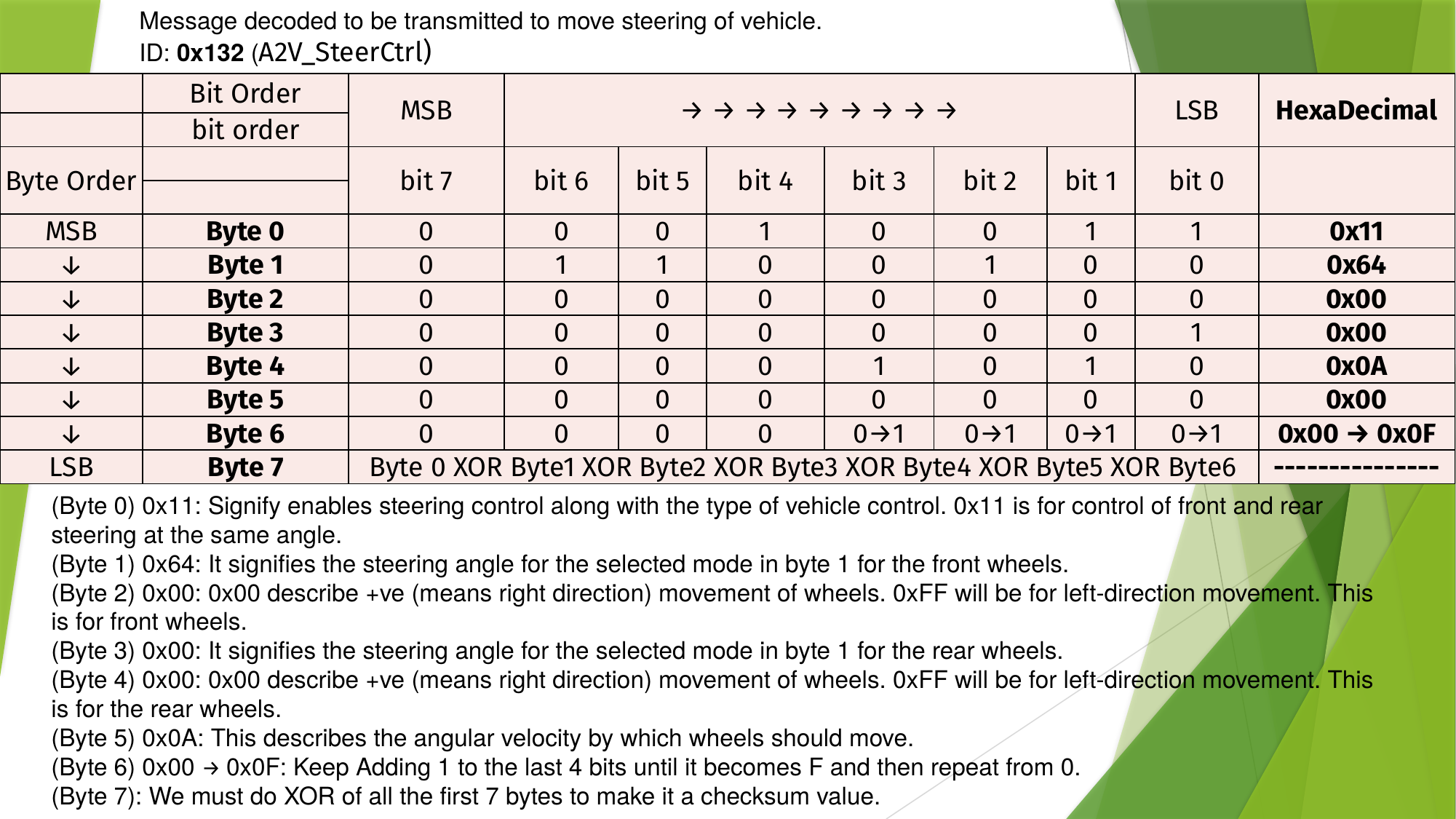

Message decoded to be transmitted to move steering of vehicle.
ID: 0x132 (A2V_SteerCtrl)
|  | Bit Order | MSB | → → → → → → → → → |  |  |  |  |  | LSB | HexaDecimal |
| --- | --- | --- | --- | --- | --- | --- | --- | --- | --- | --- |
|  | bit order |  |  |  |  |  |  |  |  |  |
| Byte Order |  | bit 7 | bit 6 | bit 5 | bit 4 | bit 3 | bit 2 | bit 1 | bit 0 |  |
|  |  |  |  |  |  |  |  |  |  |  |
| MSB | Byte 0 | 0 | 0 | 0 | 1 | 0 | 0 | 1 | 1 | 0x11 |
| ↓ | Byte 1 | 0 | 1 | 1 | 0 | 0 | 1 | 0 | 0 | 0x64 |
| ↓ | Byte 2 | 0 | 0 | 0 | 0 | 0 | 0 | 0 | 0 | 0x00 |
| ↓ | Byte 3 | 0 | 0 | 0 | 0 | 0 | 0 | 0 | 1 | 0x00 |
| ↓ | Byte 4 | 0 | 0 | 0 | 0 | 1 | 0 | 1 | 0 | 0x0A |
| ↓ | Byte 5 | 0 | 0 | 0 | 0 | 0 | 0 | 0 | 0 | 0x00 |
| ↓ | Byte 6 | 0 | 0 | 0 | 0 | 0→1 | 0→1 | 0→1 | 0→1 | 0x00 → 0x0F |
| LSB | Byte 7 | Byte 0 XOR Byte1 XOR Byte2 XOR Byte3 XOR Byte4 XOR Byte5 XOR Byte6 |  |  |  |  |  |  |  | --------------- |
(Byte 0) 0x11: Signify enables steering control along with the type of vehicle control. 0x11 is for control of front and rear steering at the same angle.
(Byte 1) 0x64: It signifies the steering angle for the selected mode in byte 1 for the front wheels.
(Byte 2) 0x00: 0x00 describe +ve (means right direction) movement of wheels. 0xFF will be for left-direction movement. This is for front wheels.
(Byte 3) 0x00: It signifies the steering angle for the selected mode in byte 1 for the rear wheels.
(Byte 4) 0x00: 0x00 describe +ve (means right direction) movement of wheels. 0xFF will be for left-direction movement. This is for the rear wheels.
(Byte 5) 0x0A: This describes the angular velocity by which wheels should move.
(Byte 6) 0x00 → 0x0F: Keep Adding 1 to the last 4 bits until it becomes F and then repeat from 0.
(Byte 7): We must do XOR of all the first 7 bytes to make it a checksum value.